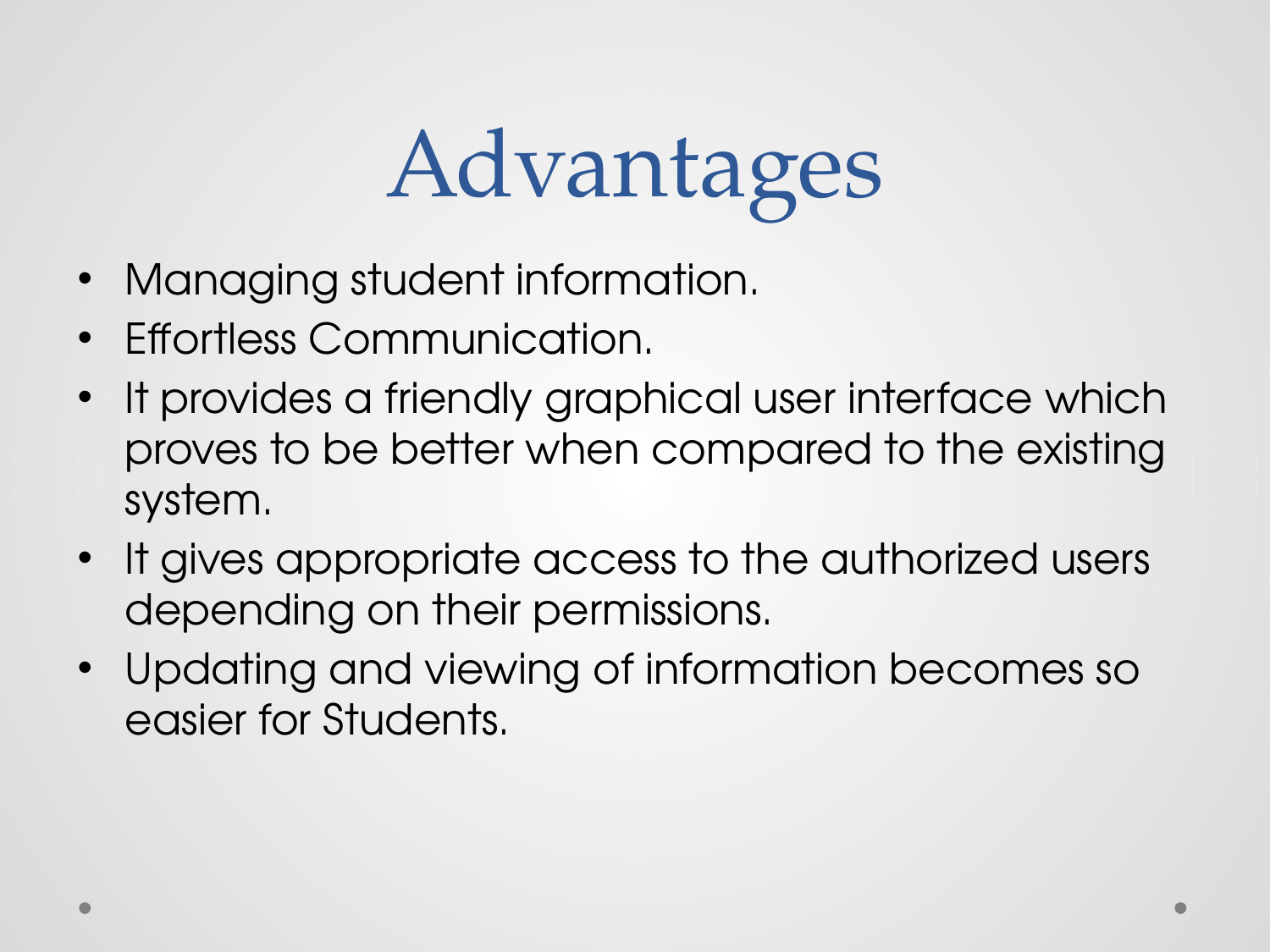

# Advantages
Managing student information.
Effortless Communication.
It provides a friendly graphical user interface which proves to be better when compared to the existing system.
It gives appropriate access to the authorized users depending on their permissions.
Updating and viewing of information becomes so easier for Students.